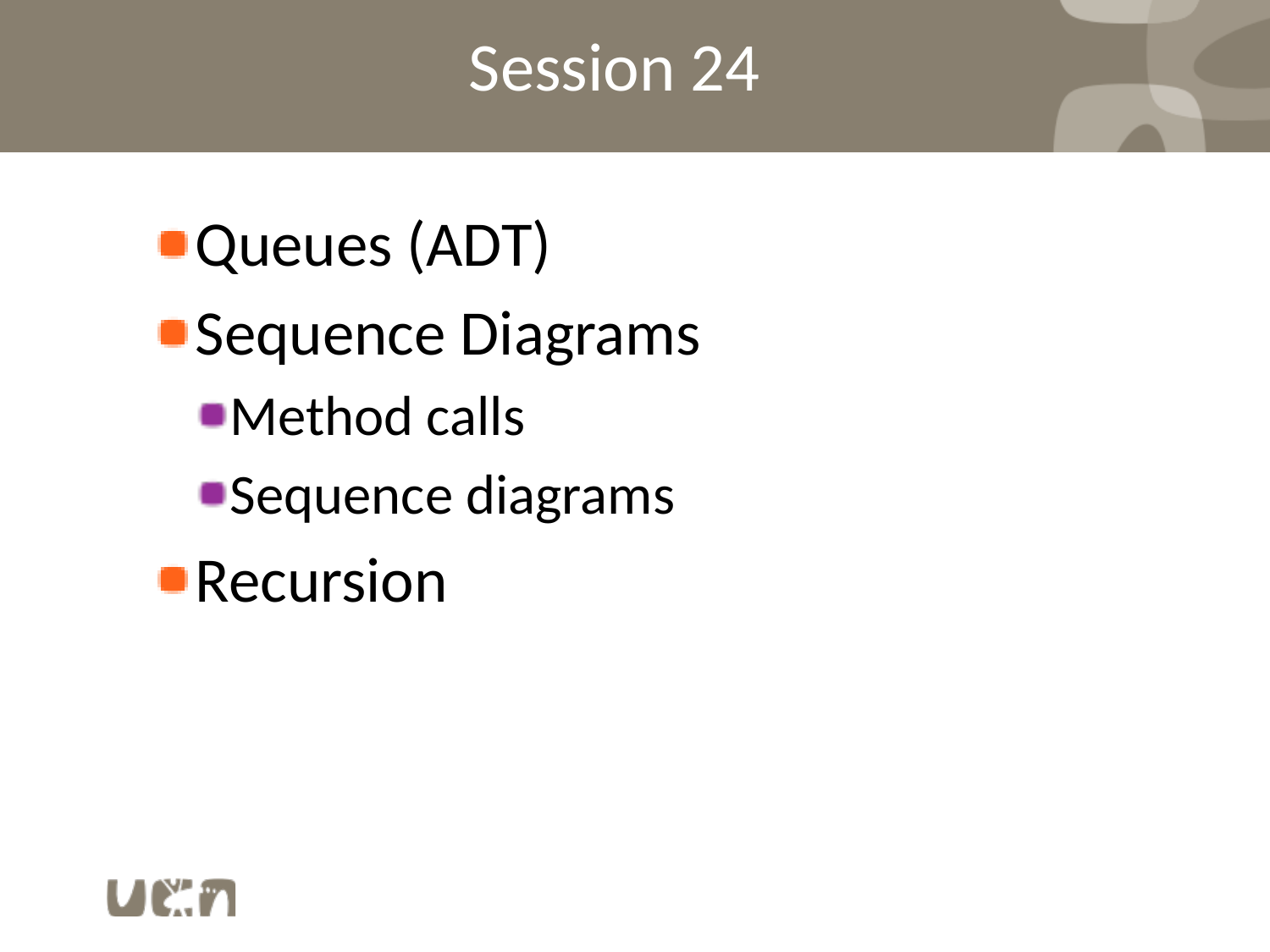

# Session 24
Queues (ADT)
Sequence Diagrams
Method calls
Sequence diagrams
Recursion